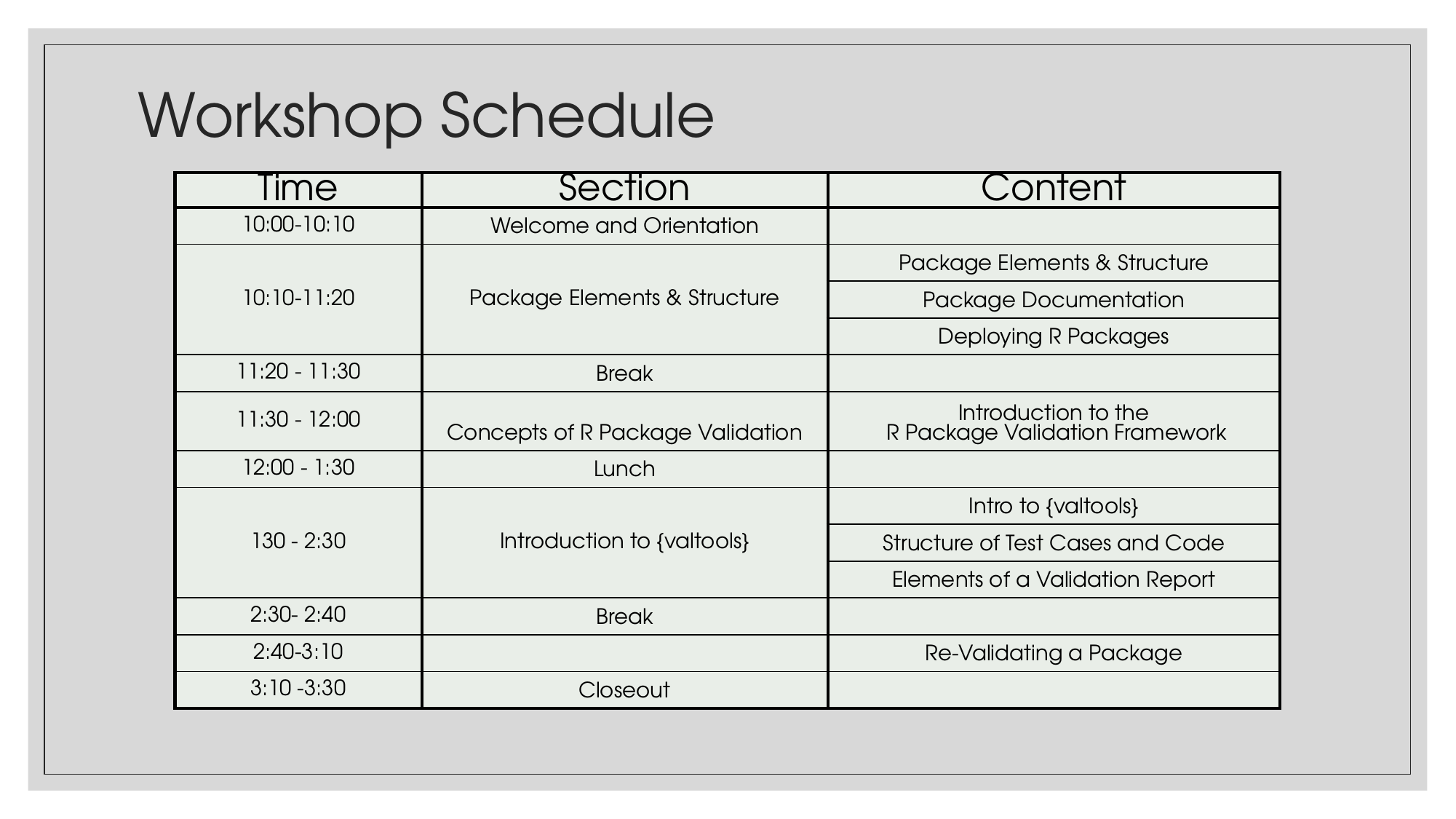

# Workshop Schedule
| Time | Section | Content |
| --- | --- | --- |
| 10:00-10:10 | Welcome and Orientation |  |
| 10:10-11:20 | Package Elements & Structure | Package Elements & Structure |
|  |  | Package Documentation |
|  |  | Deploying R Packages |
| 11:20 - 11:30 | Break |  |
| 11:30 - 12:00 | Concepts of R Package Validation | Introduction to the R Package Validation Framework |
| 12:00 - 1:30 | Lunch |  |
| 130 - 2:30 | Introduction to {valtools} | Intro to {valtools} |
|  |  | Structure of Test Cases and Code |
|  |  | Elements of a Validation Report |
| 2:30- 2:40 | Break |  |
| 2:40-3:10 |  | Re-Validating a Package |
| 3:10 -3:30 | Closeout |  |